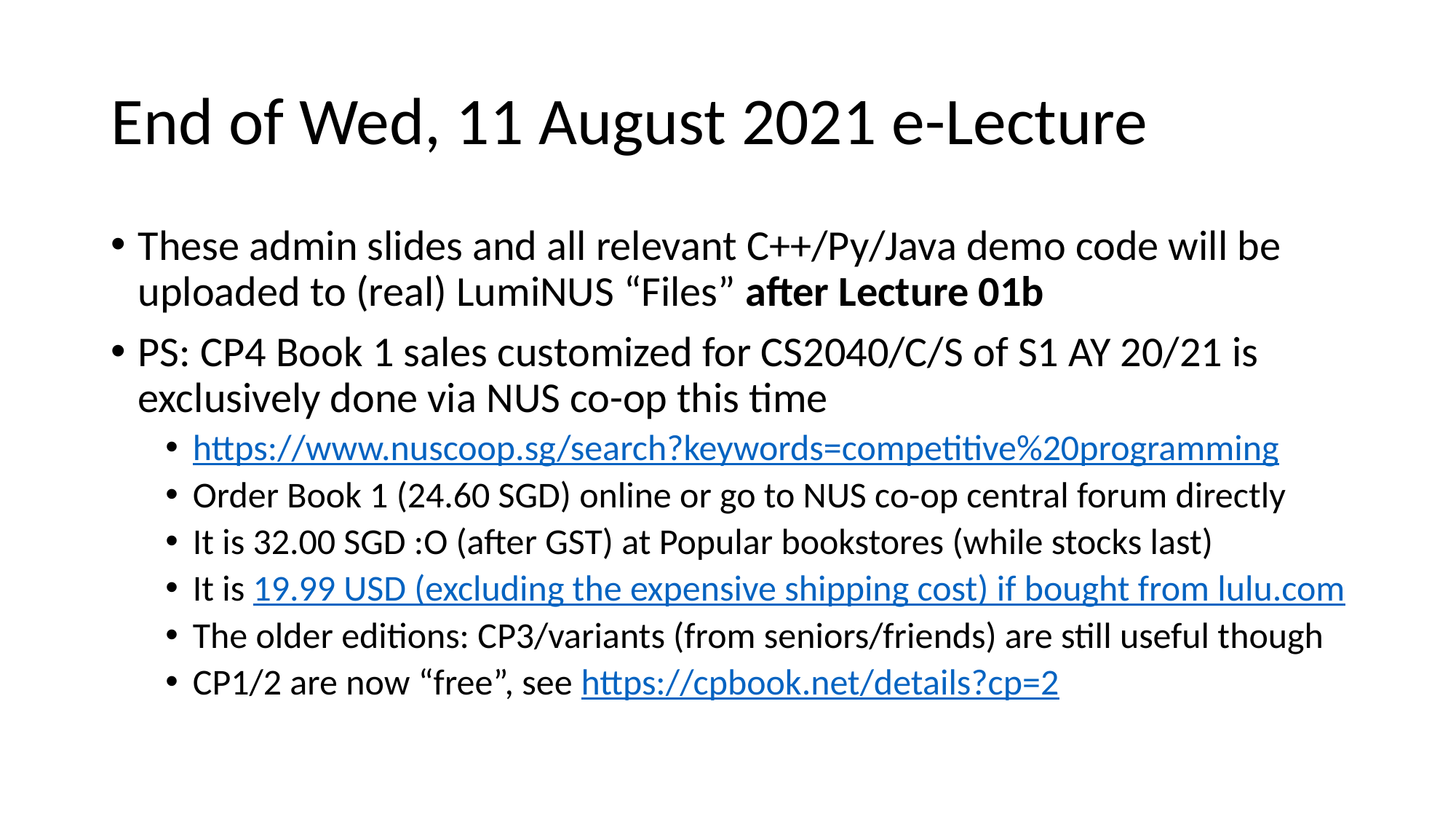

# End of Wed, 11 August 2021 e-Lecture
These admin slides and all relevant C++/Py/Java demo code will be uploaded to (real) LumiNUS “Files” after Lecture 01b
PS: CP4 Book 1 sales customized for CS2040/C/S of S1 AY 20/21 is exclusively done via NUS co-op this time
https://www.nuscoop.sg/search?keywords=competitive%20programming
Order Book 1 (24.60 SGD) online or go to NUS co-op central forum directly
It is 32.00 SGD :O (after GST) at Popular bookstores (while stocks last)
It is 19.99 USD (excluding the expensive shipping cost) if bought from lulu.com
The older editions: CP3/variants (from seniors/friends) are still useful though
CP1/2 are now “free”, see https://cpbook.net/details?cp=2